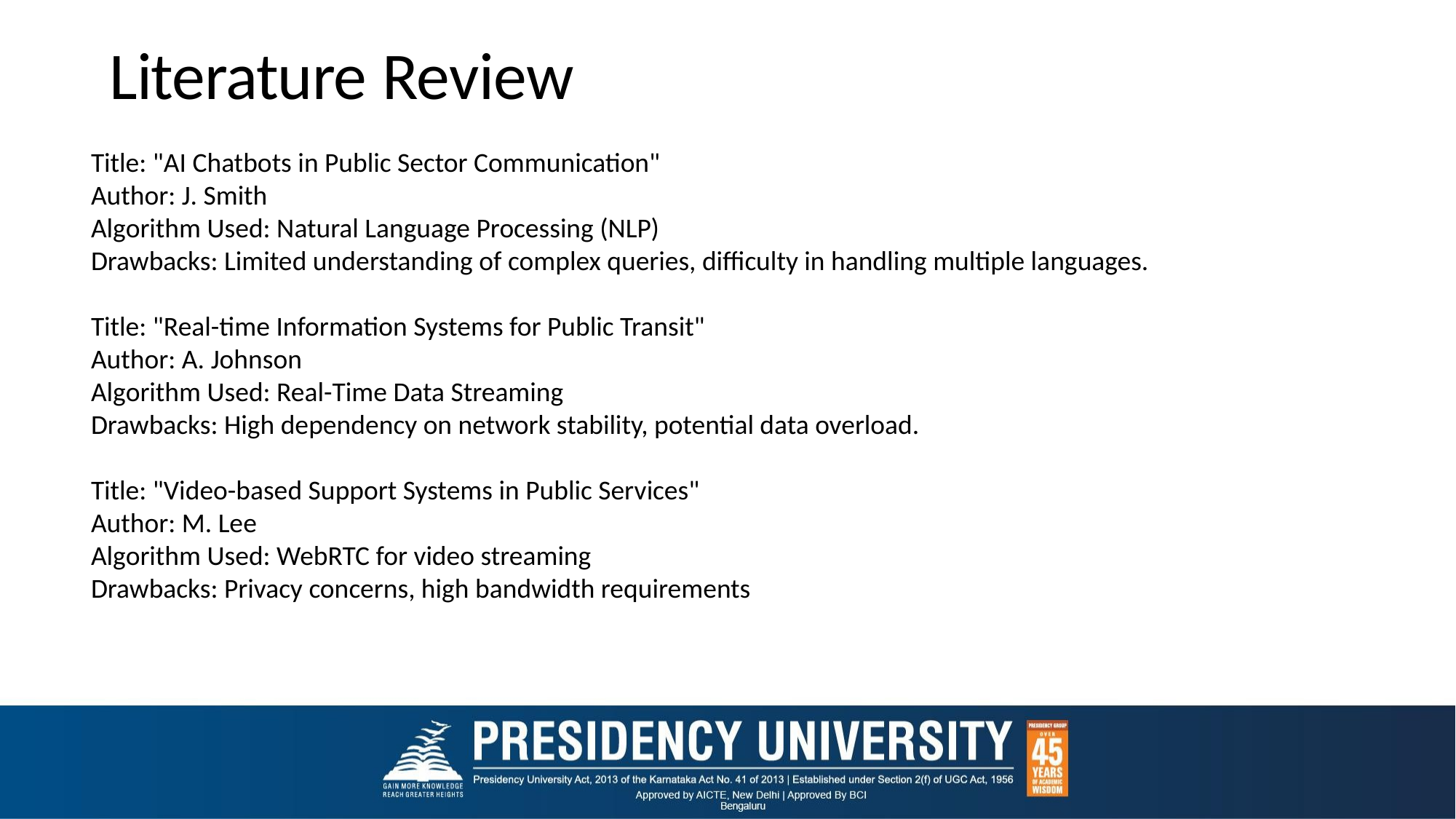

# Literature Review
Title: "AI Chatbots in Public Sector Communication"
Author: J. Smith
Algorithm Used: Natural Language Processing (NLP)
Drawbacks: Limited understanding of complex queries, difficulty in handling multiple languages.

Title: "Real-time Information Systems for Public Transit"
Author: A. Johnson
Algorithm Used: Real-Time Data Streaming
Drawbacks: High dependency on network stability, potential data overload.

Title: "Video-based Support Systems in Public Services"
Author: M. Lee
Algorithm Used: WebRTC for video streaming
Drawbacks: Privacy concerns, high bandwidth requirements